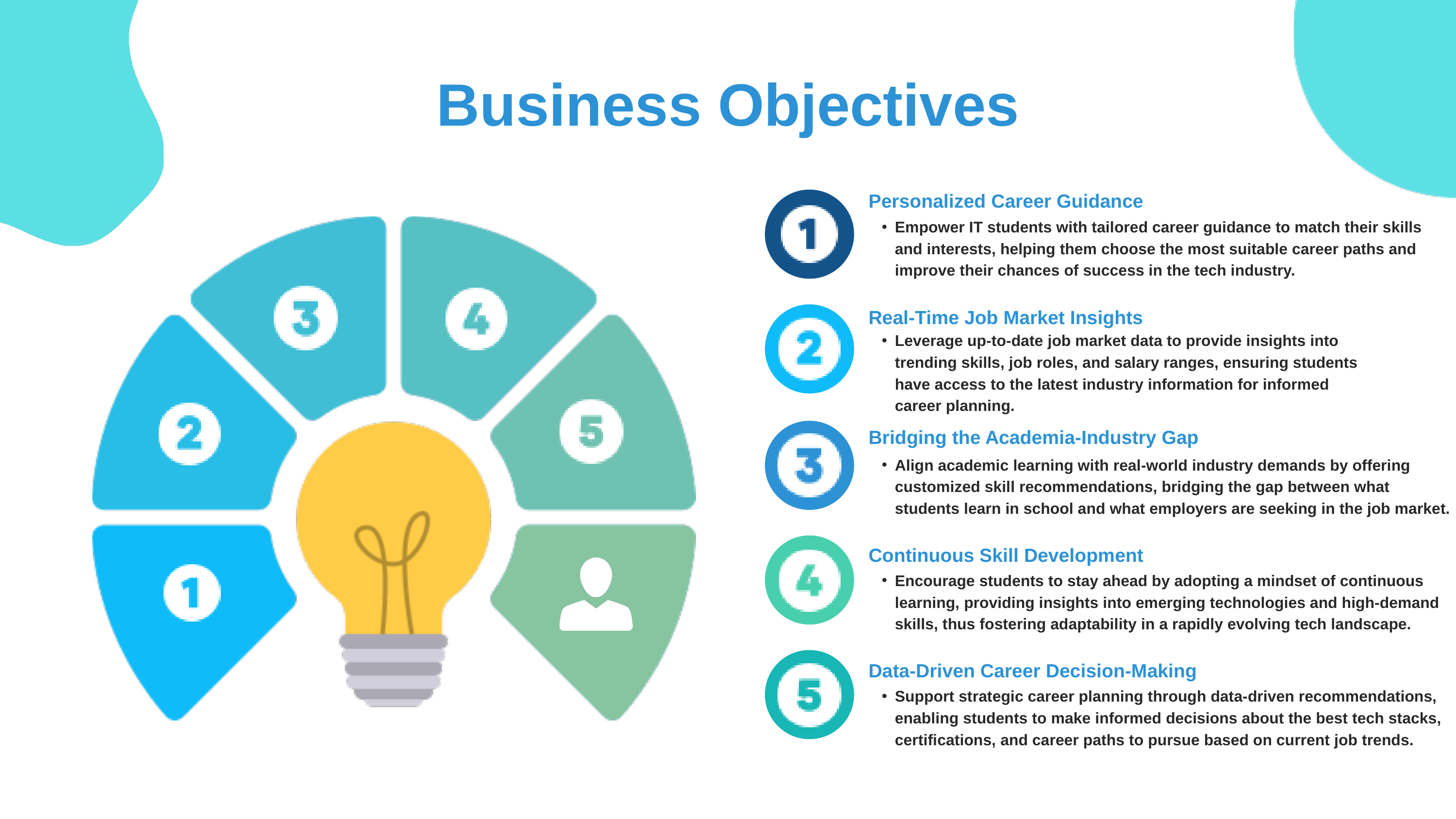

Business Objectives
Personalized Career Guidance

Empower IT students with tailored career guidance to match their skills and interests, helping them choose the most suitable career paths and improve their chances of success in the tech industry.

Real-Time Job Market Insights

Leverage up-to-date job market data to provide insights into trending skills, job roles, and salary ranges, ensuring students have access to the latest industry information for informed career planning.

Bridging the Academia-Industry Gap

Align academic learning with real-world industry demands by offering customized skill recommendations, bridging the gap between what students learn in school and what employers are seeking in the job market.

Continuous Skill Development

Encourage students to stay ahead by adopting a mindset of continuous learning, providing insights into emerging technologies and high-demand skills, thus fostering adaptability in a rapidly evolving tech landscape.

Data-Driven Career Decision-Making

Support strategic career planning through data-driven recommendations, enabling students to make informed decisions about the best tech stacks, certifications, and career paths to pursue based on current job trends.